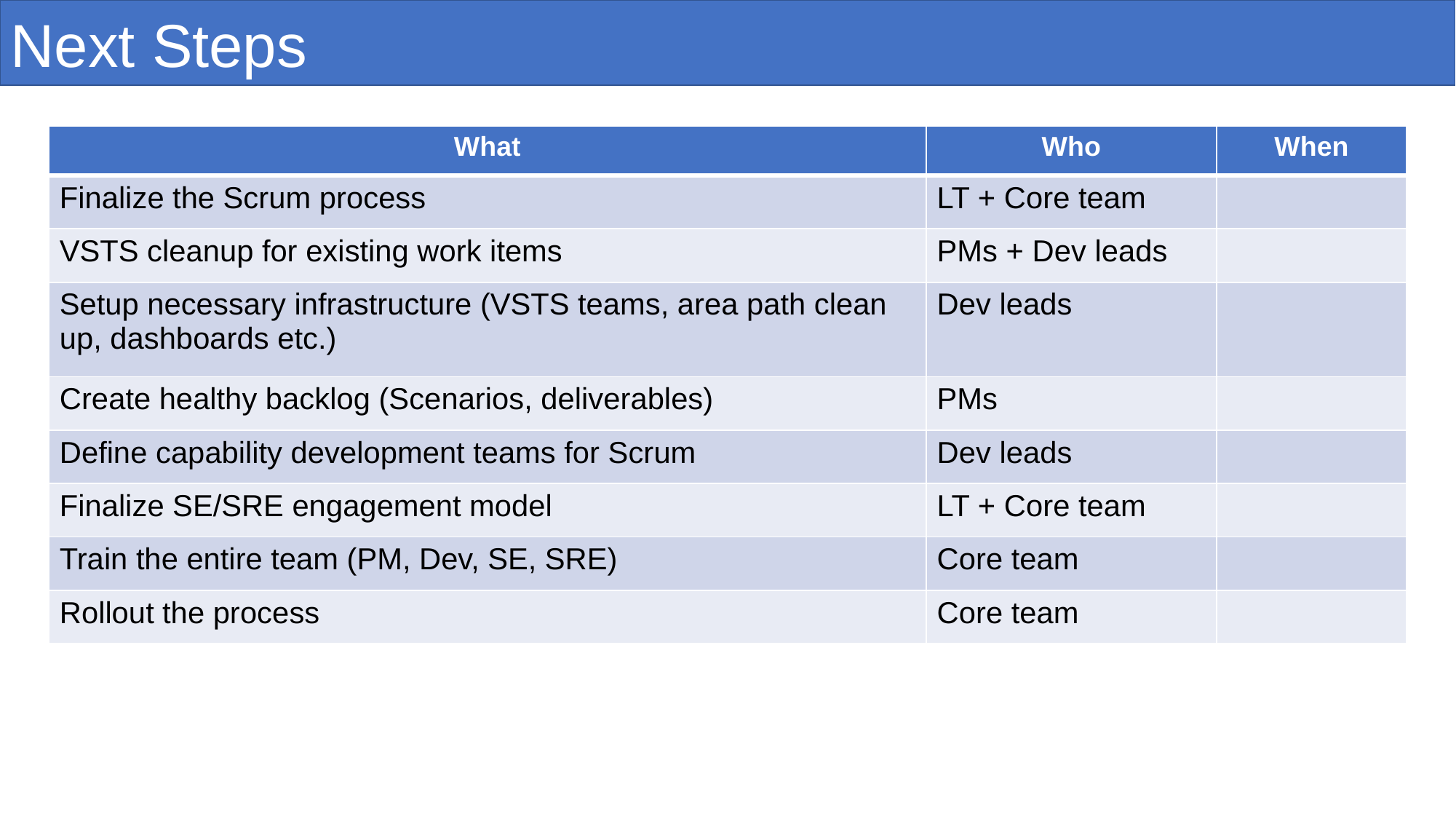

Next Steps
| What | Who | When |
| --- | --- | --- |
| Finalize the Scrum process | LT + Core team |  |
| VSTS cleanup for existing work items | PMs + Dev leads |  |
| Setup necessary infrastructure (VSTS teams, area path clean up, dashboards etc.) | Dev leads |  |
| Create healthy backlog (Scenarios, deliverables) | PMs |  |
| Define capability development teams for Scrum | Dev leads |  |
| Finalize SE/SRE engagement model | LT + Core team |  |
| Train the entire team (PM, Dev, SE, SRE) | Core team |  |
| Rollout the process | Core team |  |